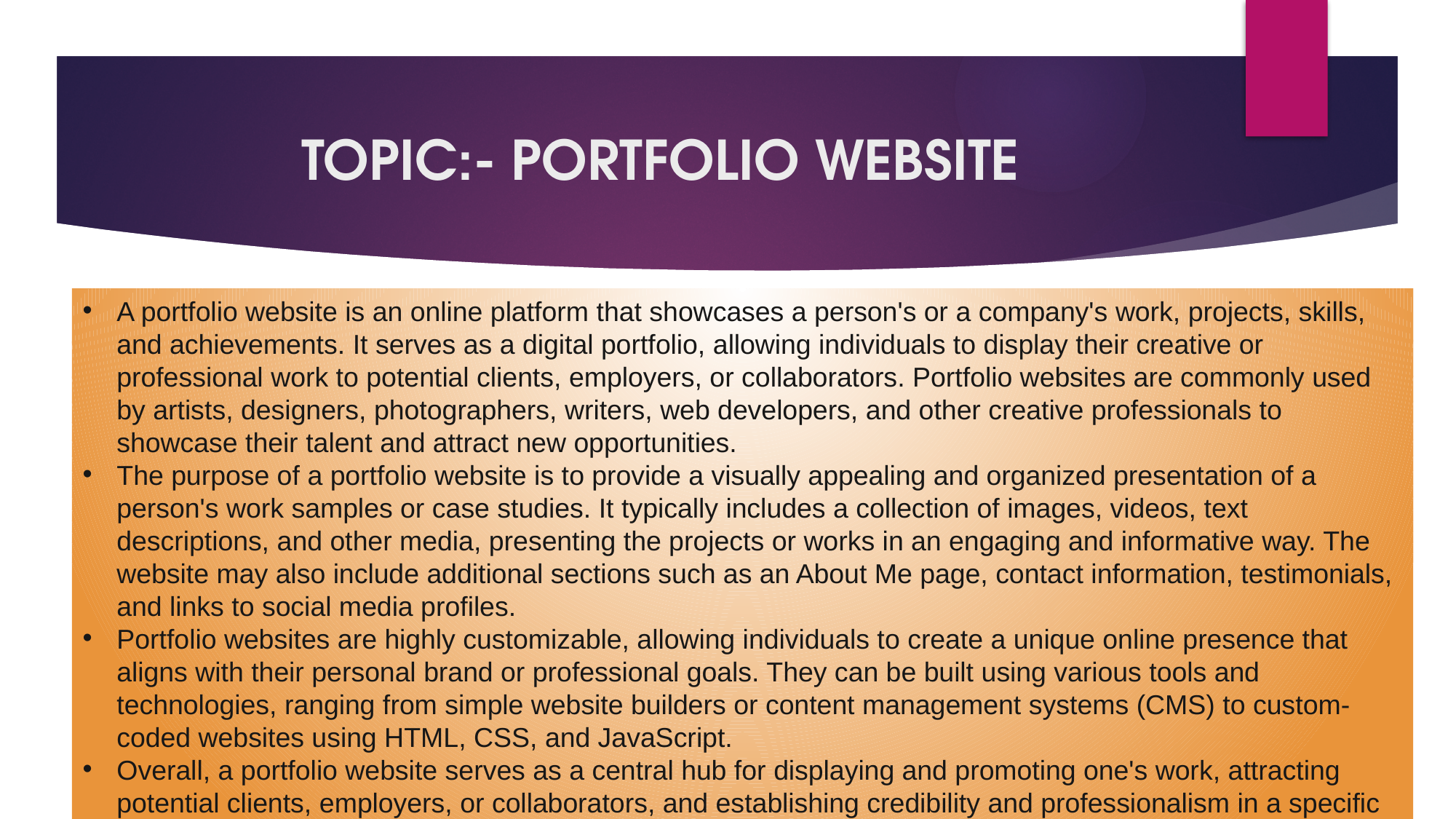

# TOPIC:- PORTFOLIO WEBSITE
A portfolio website is an online platform that showcases a person's or a company's work, projects, skills, and achievements. It serves as a digital portfolio, allowing individuals to display their creative or professional work to potential clients, employers, or collaborators. Portfolio websites are commonly used by artists, designers, photographers, writers, web developers, and other creative professionals to showcase their talent and attract new opportunities.
The purpose of a portfolio website is to provide a visually appealing and organized presentation of a person's work samples or case studies. It typically includes a collection of images, videos, text descriptions, and other media, presenting the projects or works in an engaging and informative way. The website may also include additional sections such as an About Me page, contact information, testimonials, and links to social media profiles.
Portfolio websites are highly customizable, allowing individuals to create a unique online presence that aligns with their personal brand or professional goals. They can be built using various tools and technologies, ranging from simple website builders or content management systems (CMS) to custom-coded websites using HTML, CSS, and JavaScript.
Overall, a portfolio website serves as a central hub for displaying and promoting one's work, attracting potential clients, employers, or collaborators, and establishing credibility and professionalism in a specific field.